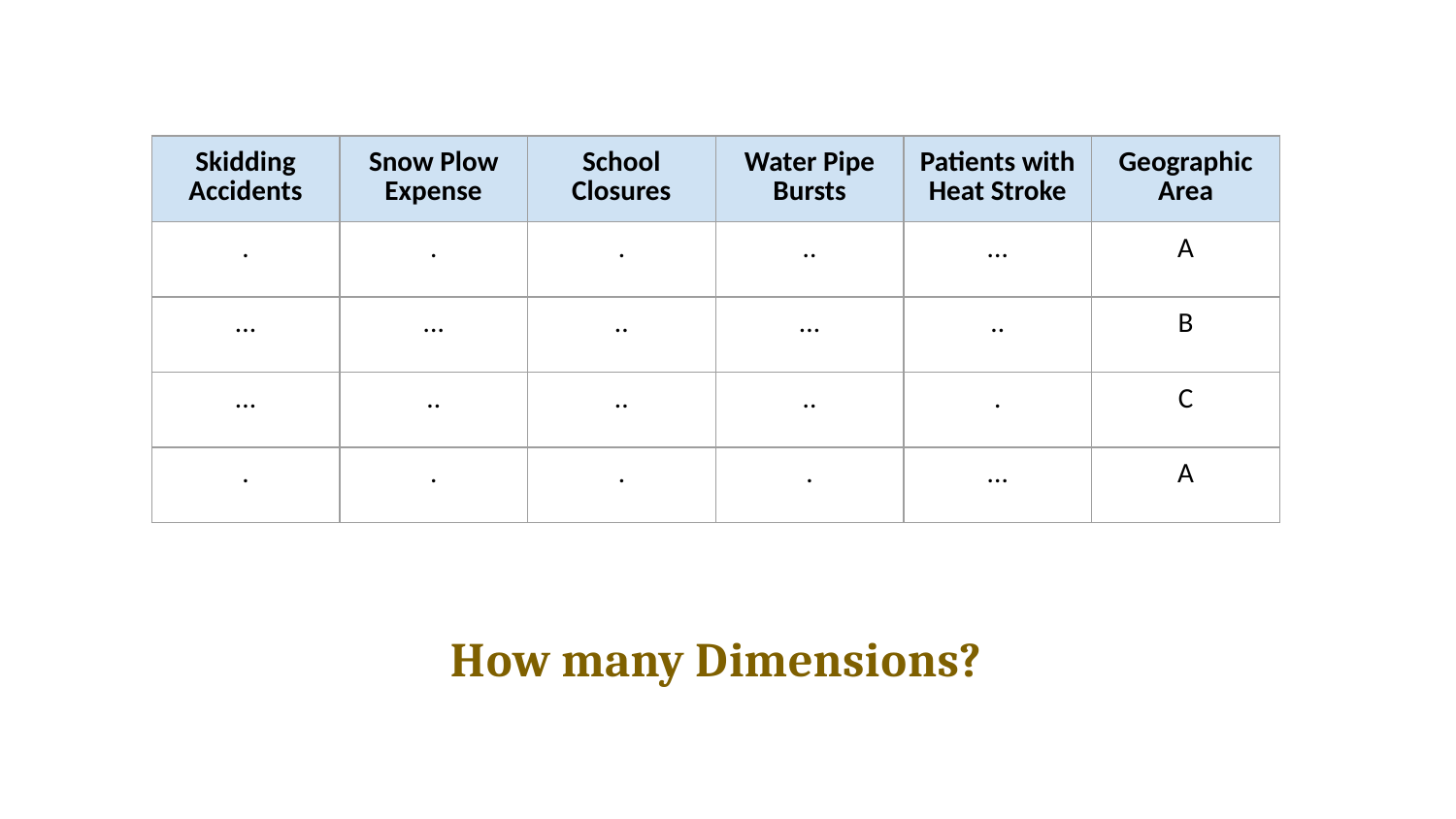

| Skidding Accidents | Snow Plow Expense | School Closures | Water Pipe Bursts | Patients with Heat Stroke | Geographic Area |
| --- | --- | --- | --- | --- | --- |
| . | . | . | .. | ... | A |
| ... | ... | .. | ... | .. | B |
| ... | .. | .. | .. | . | C |
| . | . | . | . | ... | A |
How many Dimensions?